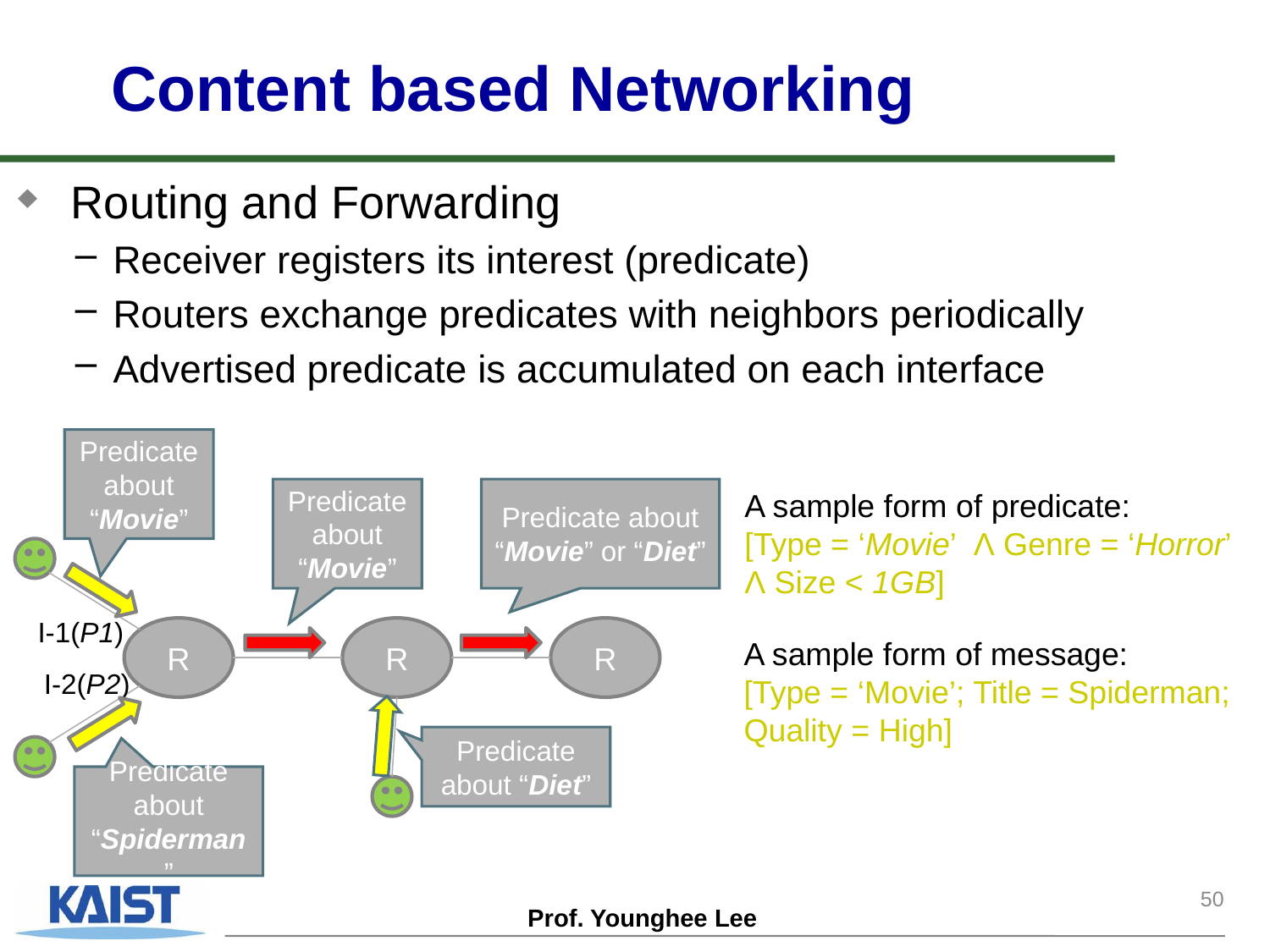

Content based Networking
Routing and Forwarding
Receiver registers its interest (predicate)
Routers exchange predicates with neighbors periodically
Advertised predicate is accumulated on each interface

Predicate about “Movie”
Predicate about “Movie”
Predicate about “Movie” or “Diet”
A sample form of predicate:
[Type = ‘Movie’  Λ Genre = ‘Horror’
Λ Size < 1GB]

I-1(P1)
R
R
R

A sample form of message:
[Type = ‘Movie’; Title = Spiderman;
Quality = High]
I-2(P2)

Predicate about “Diet”

Predicate about “Spiderman”

50